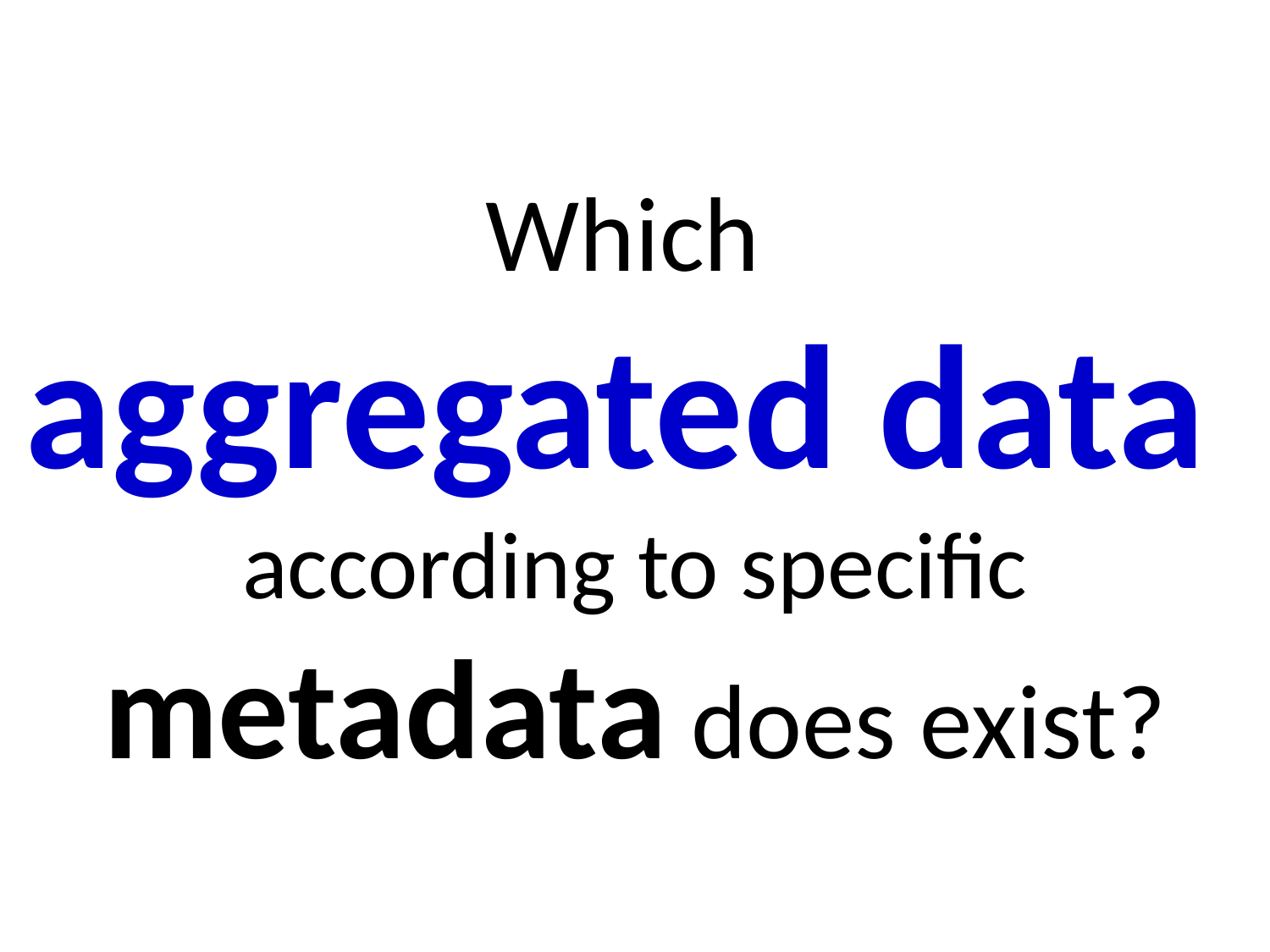

# Which aggregated data according to specific metadata does exist?